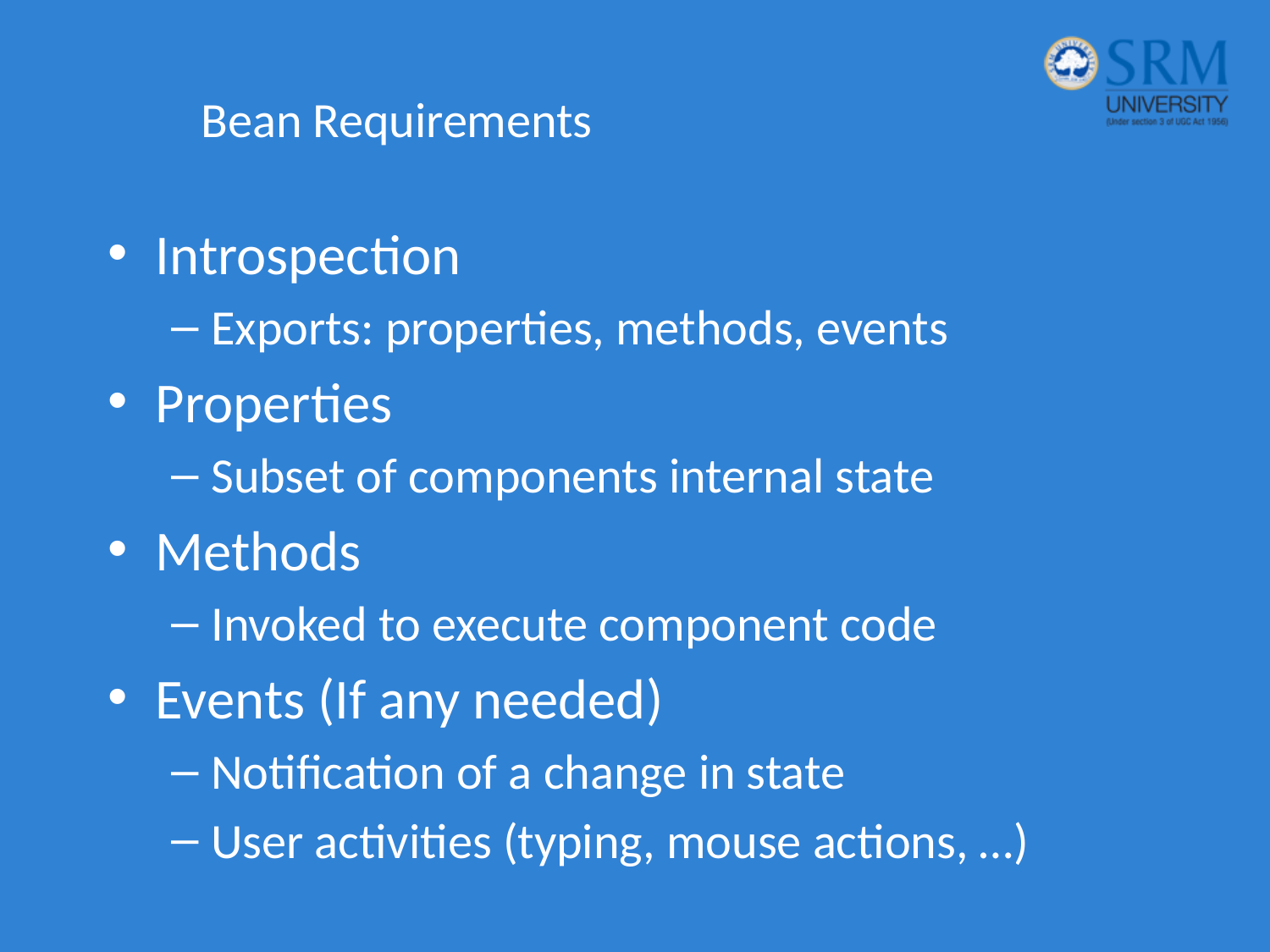

# Bean Requirements
Introspection
Exports: properties, methods, events
Properties
Subset of components internal state
Methods
Invoked to execute component code
Events (If any needed)
Notification of a change in state
User activities (typing, mouse actions, …)